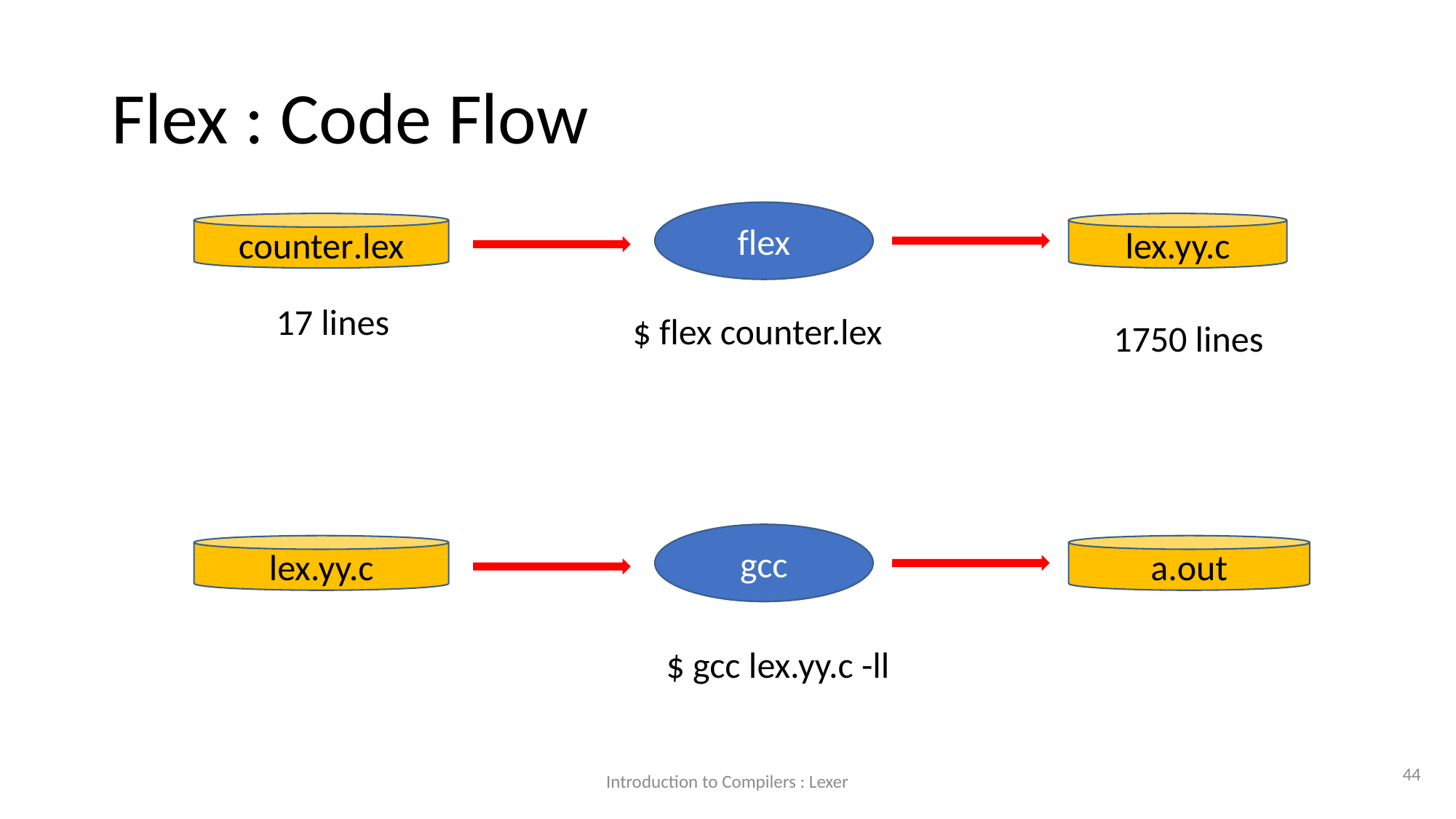

Flex : Code Flow
flex
counter.lex
lex.yy.c

17 lines
$ flex counter.lex
1750 lines
gcc
lex.yy.c
a.out

$ gcc lex.yy.c -ll
44
Introduction to Compilers : Lexer